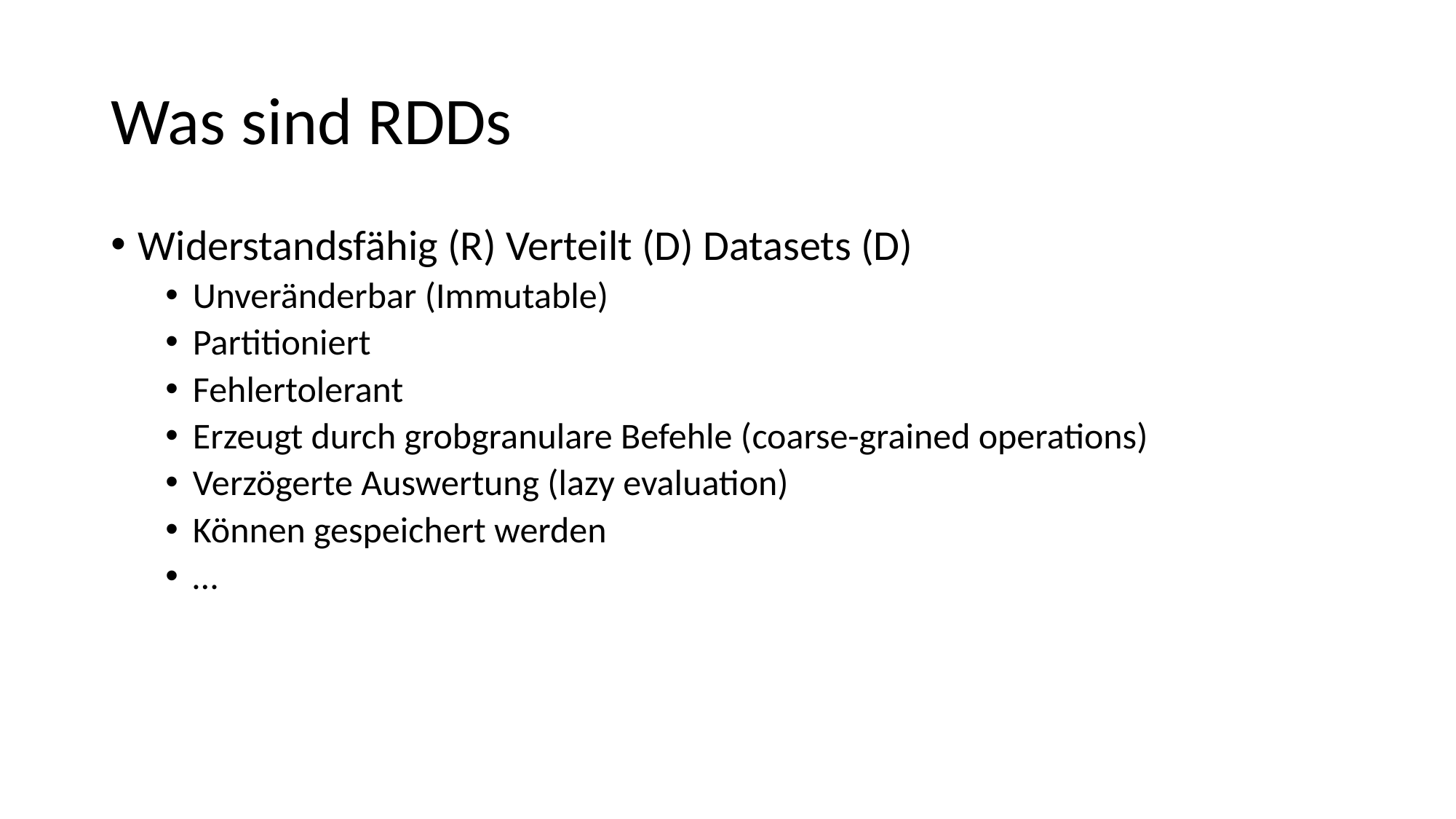

# Was sind RDDs
Widerstandsfähig (R) Verteilt (D) Datasets (D)
Unveränderbar (Immutable)
Partitioniert
Fehlertolerant
Erzeugt durch grobgranulare Befehle (coarse-grained operations)
Verzögerte Auswertung (lazy evaluation)
Können gespeichert werden
…